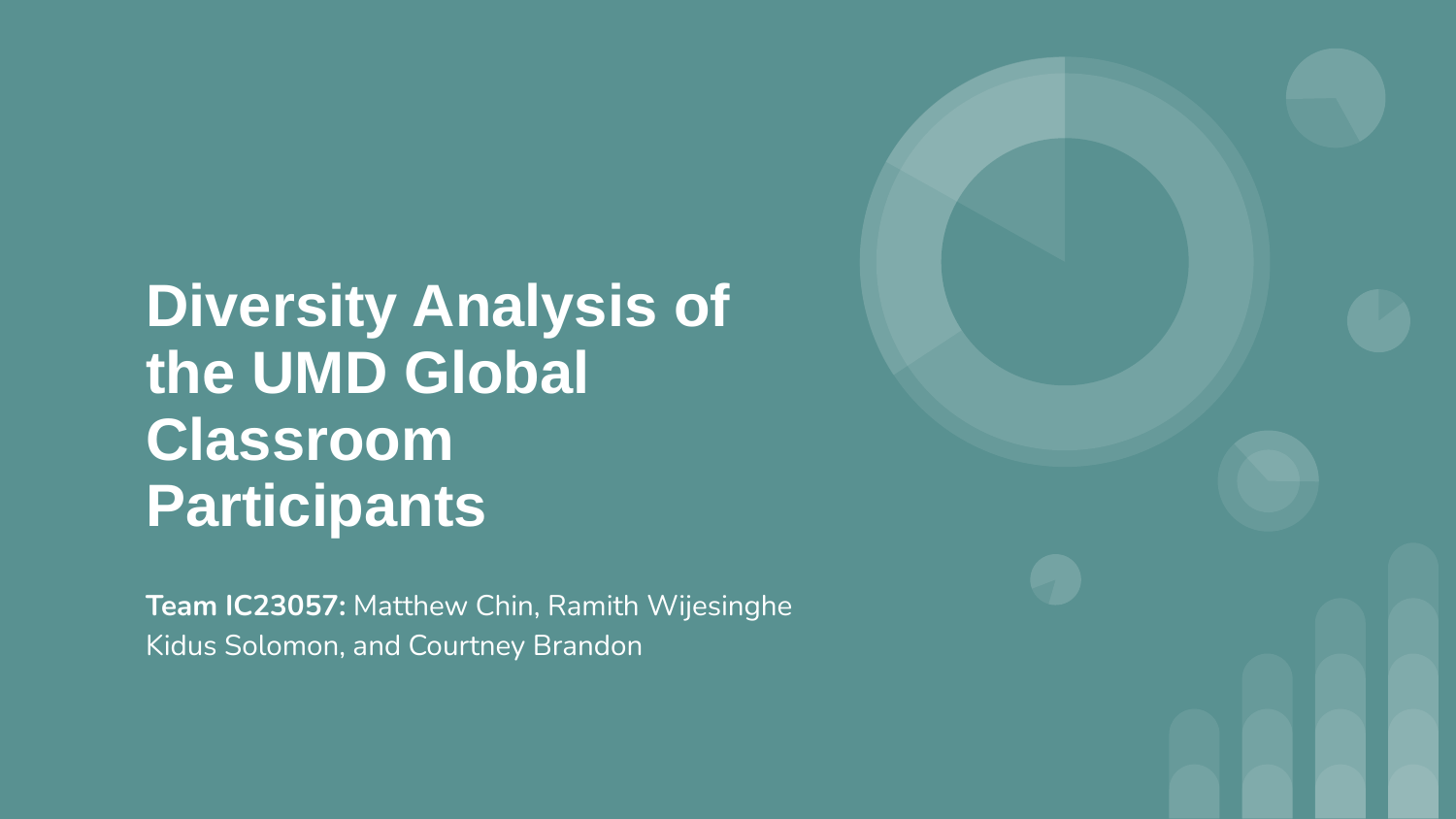

# Diversity Analysis of the UMD Global Classroom Participants
Team IC23057: Matthew Chin, Ramith Wijesinghe Kidus Solomon, and Courtney Brandon